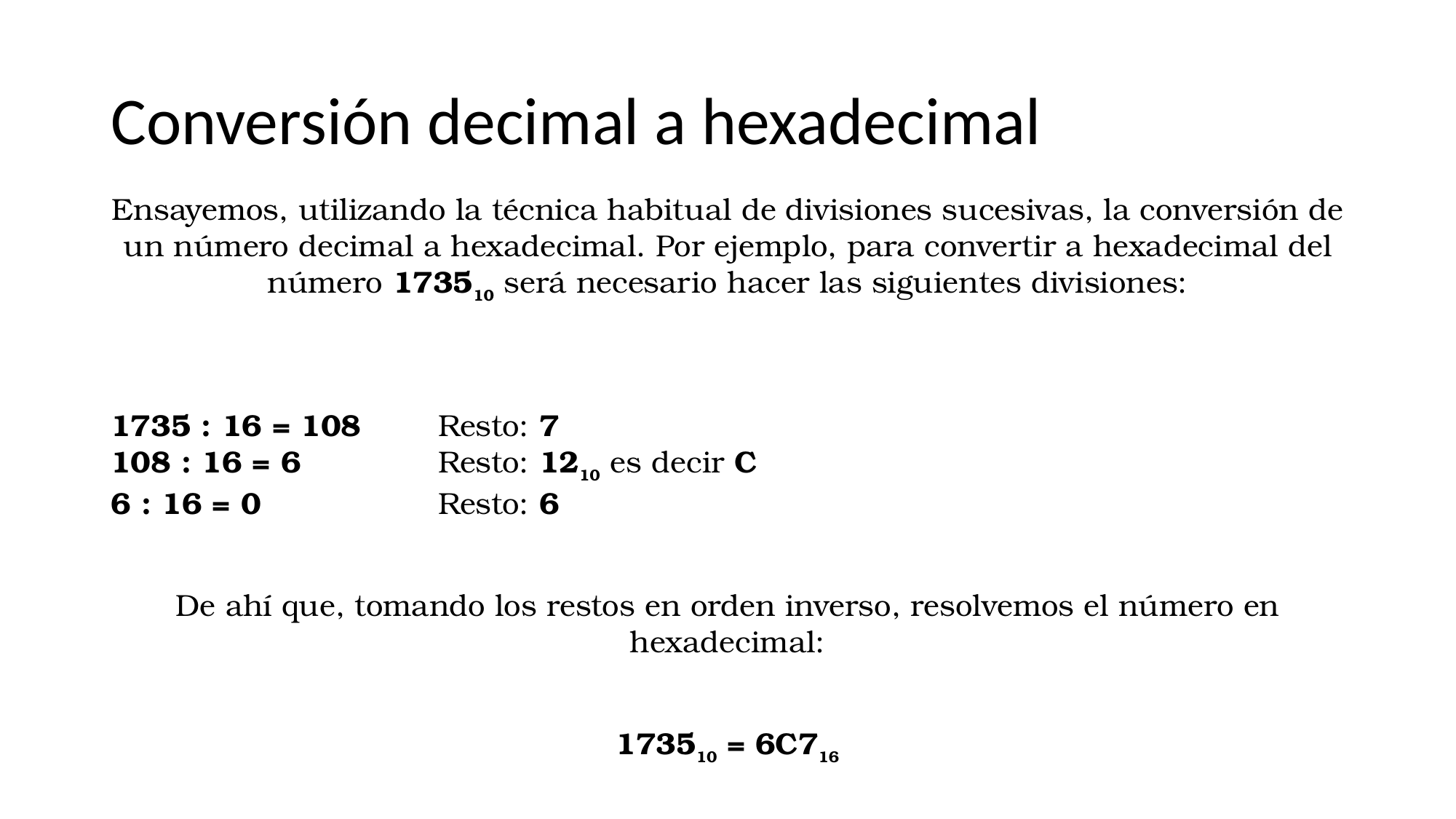

# Conversión decimal a hexadecimal
Ensayemos, utilizando la técnica habitual de divisiones sucesivas, la conversión de un número decimal a hexadecimal. Por ejemplo, para convertir a hexadecimal del número 173510 será necesario hacer las siguientes divisiones:

1735 : 16 = 108	Resto: 7
108 : 16 = 6		Resto: 1210 es decir C
6 : 16 = 0		Resto: 6
De ahí que, tomando los restos en orden inverso, resolvemos el número en hexadecimal:
173510 = 6C716